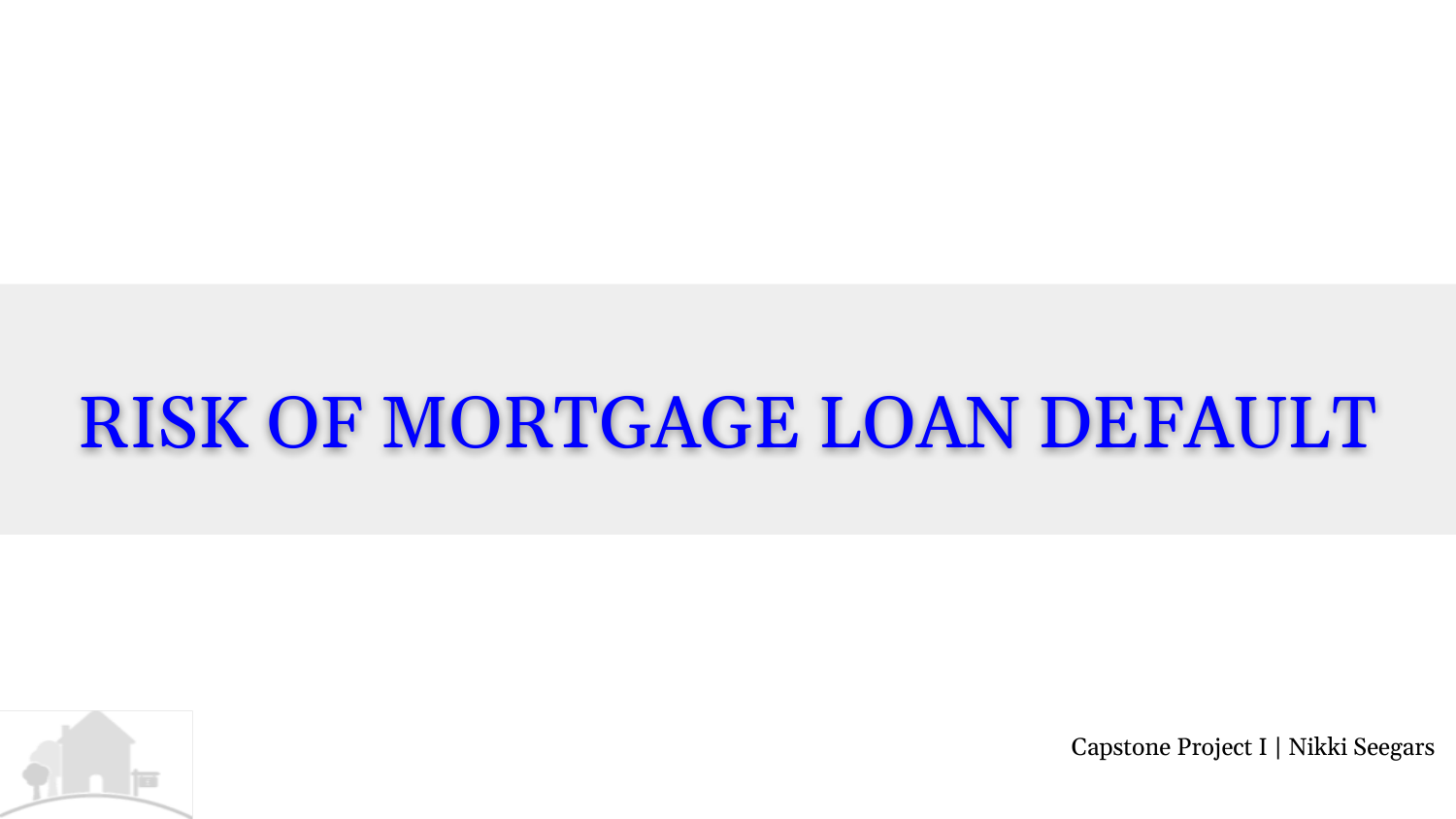

# RISK OF MORTGAGE LOAN DEFAULT
Capstone Project I | Nikki Seegars